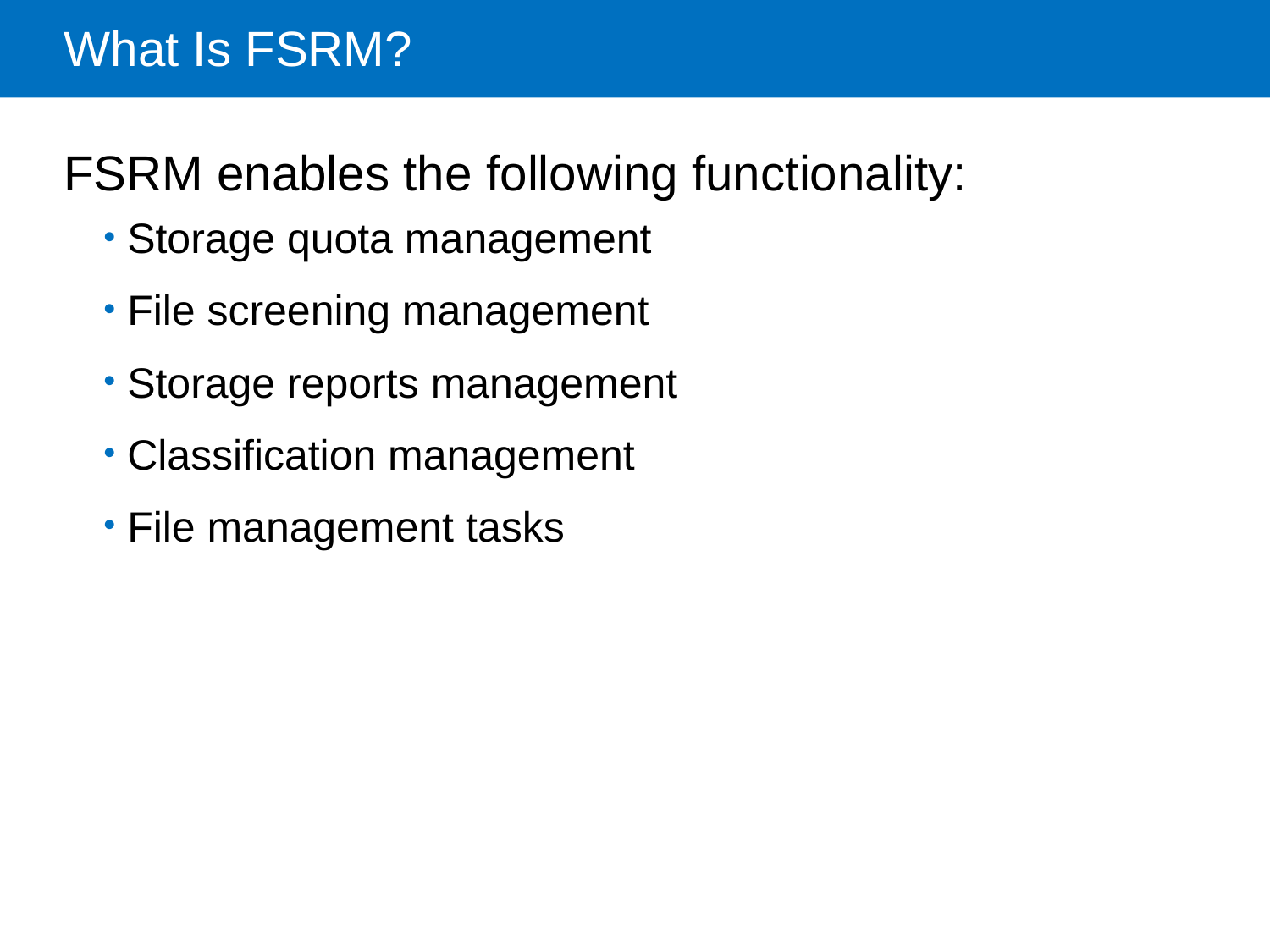

# What Is FSRM?
FSRM enables the following functionality:
Storage quota management
File screening management
Storage reports management
Classification management
File management tasks